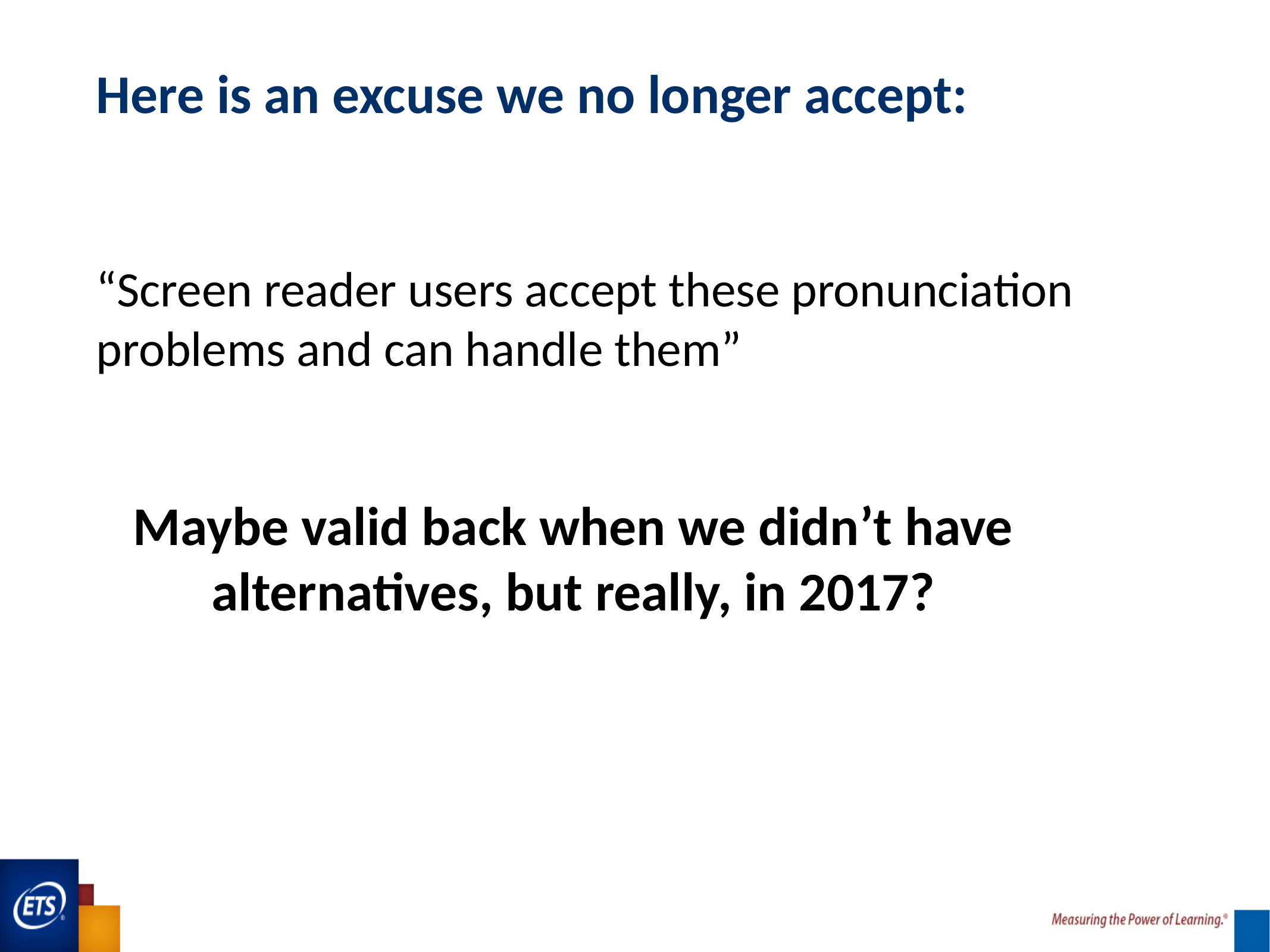

# Here is an excuse we no longer accept:
“Screen reader users accept these pronunciation problems and can handle them”
Maybe valid back when we didn’t have alternatives, but really, in 2017?